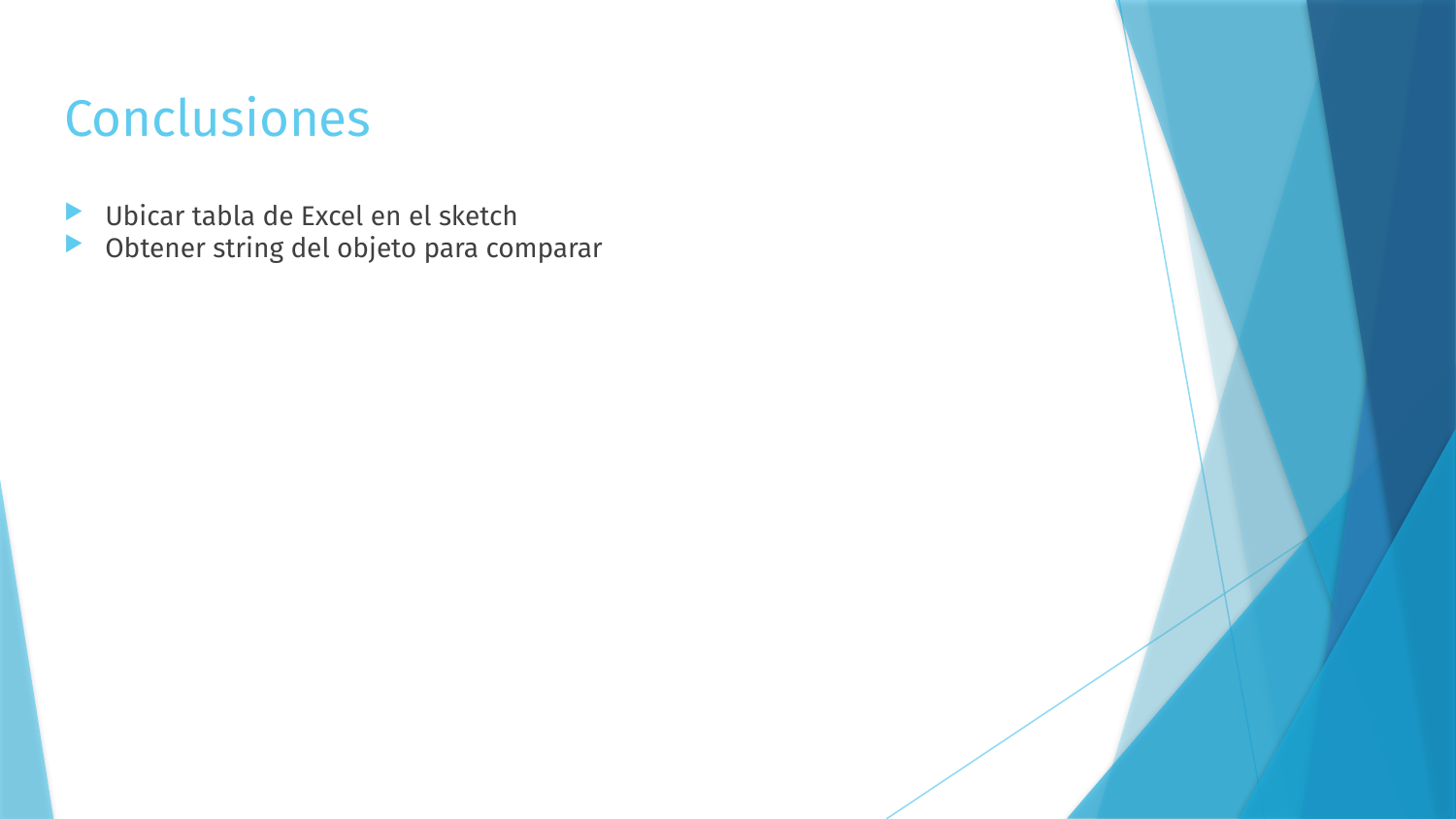

# Conclusiones
Ubicar tabla de Excel en el sketch
Obtener string del objeto para comparar